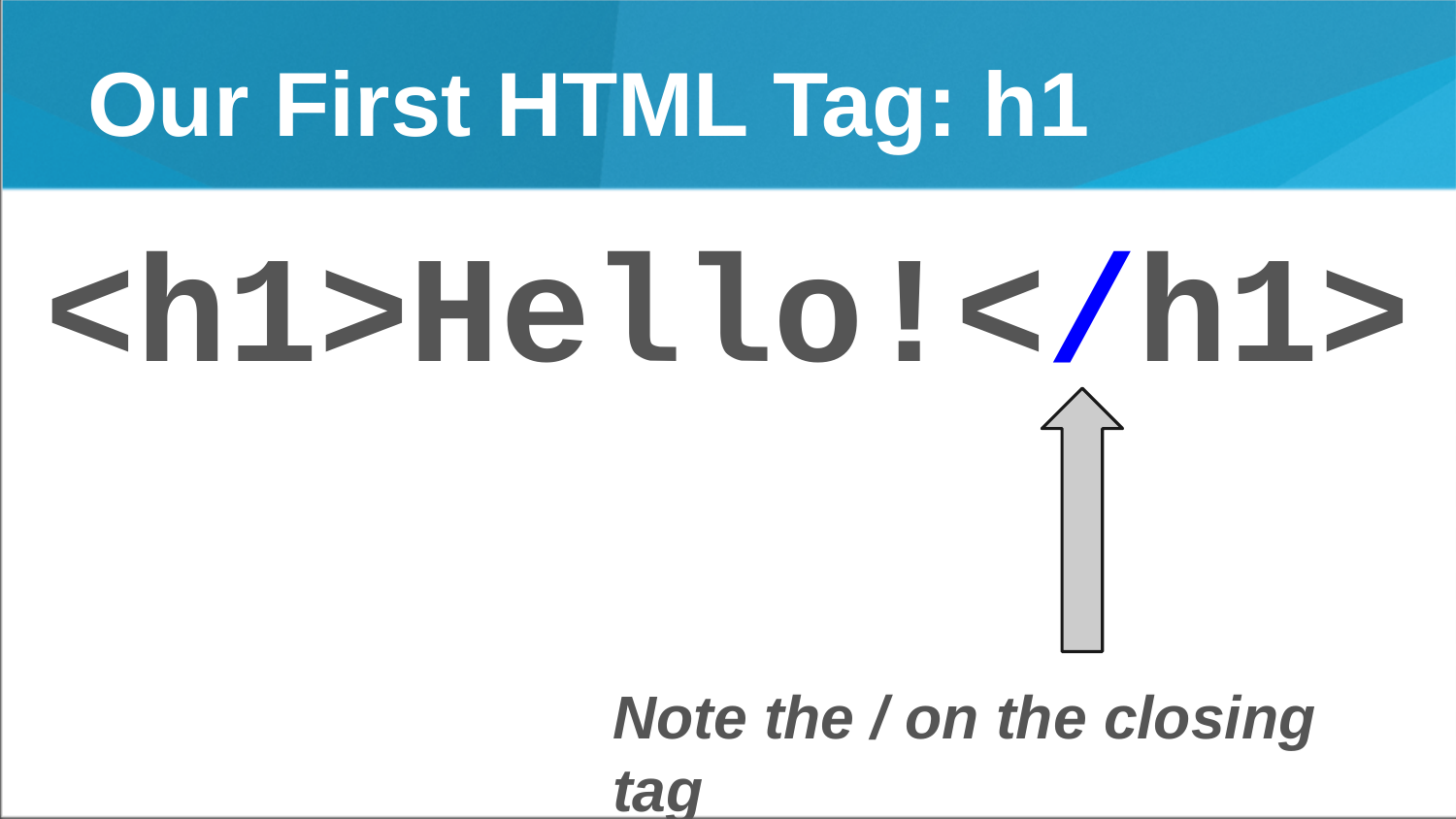

# Our First HTML Tag: h1
<h1>Hello!</h1>

Note the / on the closing tag